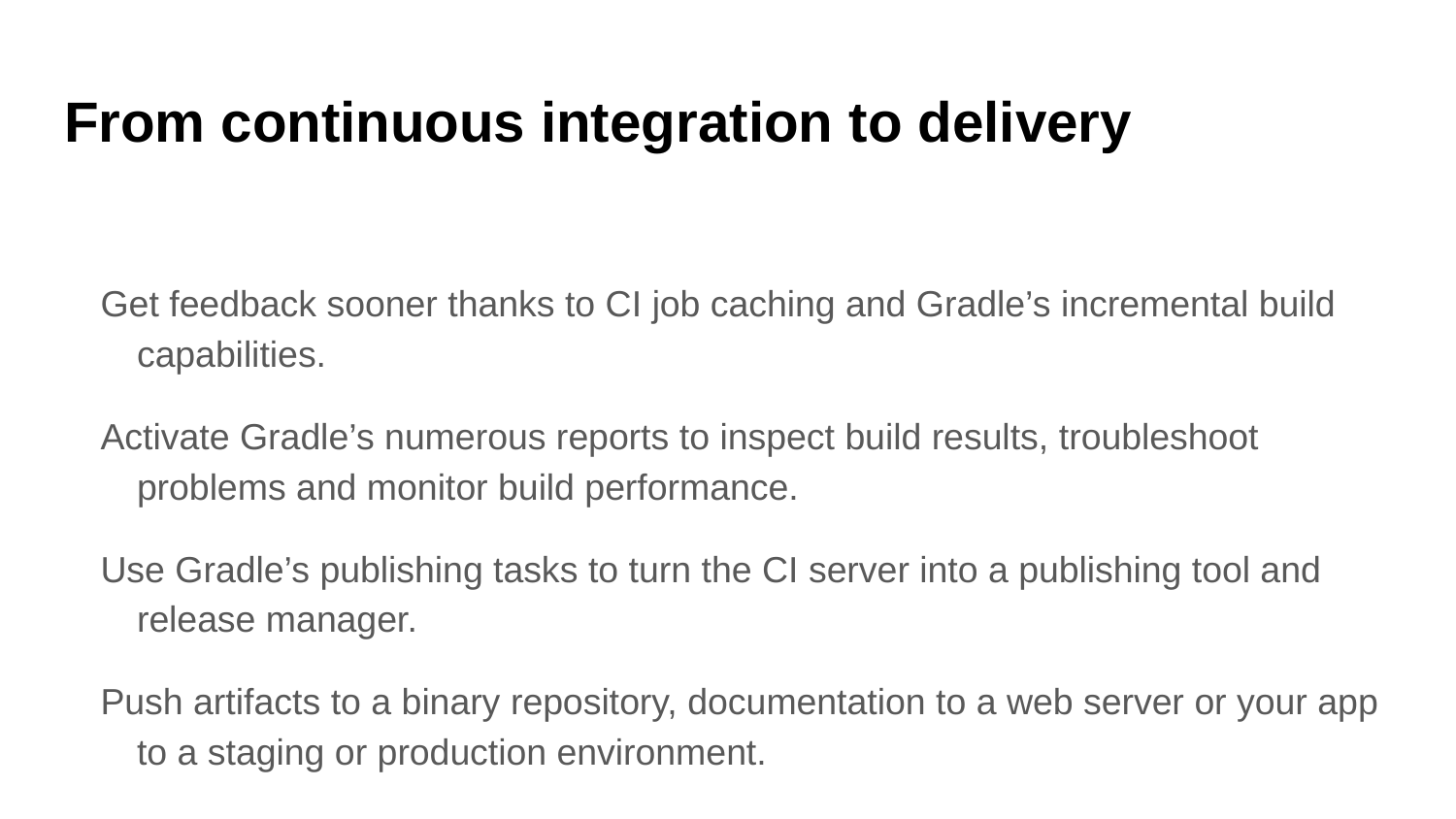

# From continuous integration to delivery

Get feedback sooner thanks to CI job caching and Gradle’s incremental build capabilities.
Activate Gradle’s numerous reports to inspect build results, troubleshoot problems and monitor build performance.
Use Gradle’s publishing tasks to turn the CI server into a publishing tool and release manager.
Push artifacts to a binary repository, documentation to a web server or your app to a staging or production environment.